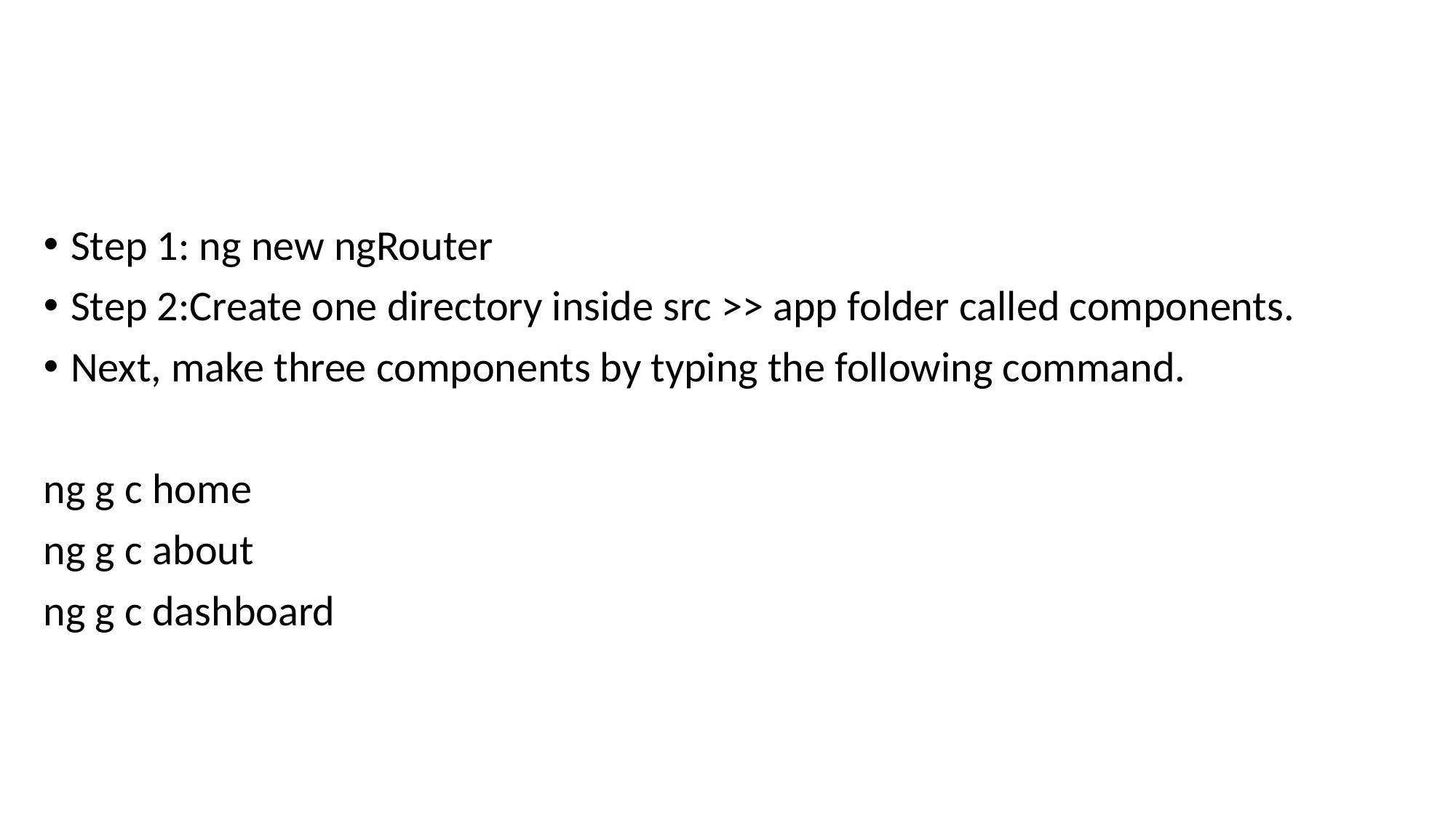

#
Step 1: ng new ngRouter
Step 2:Create one directory inside src >> app folder called components.
Next, make three components by typing the following command.

ng g c home
ng g c about
ng g c dashboard